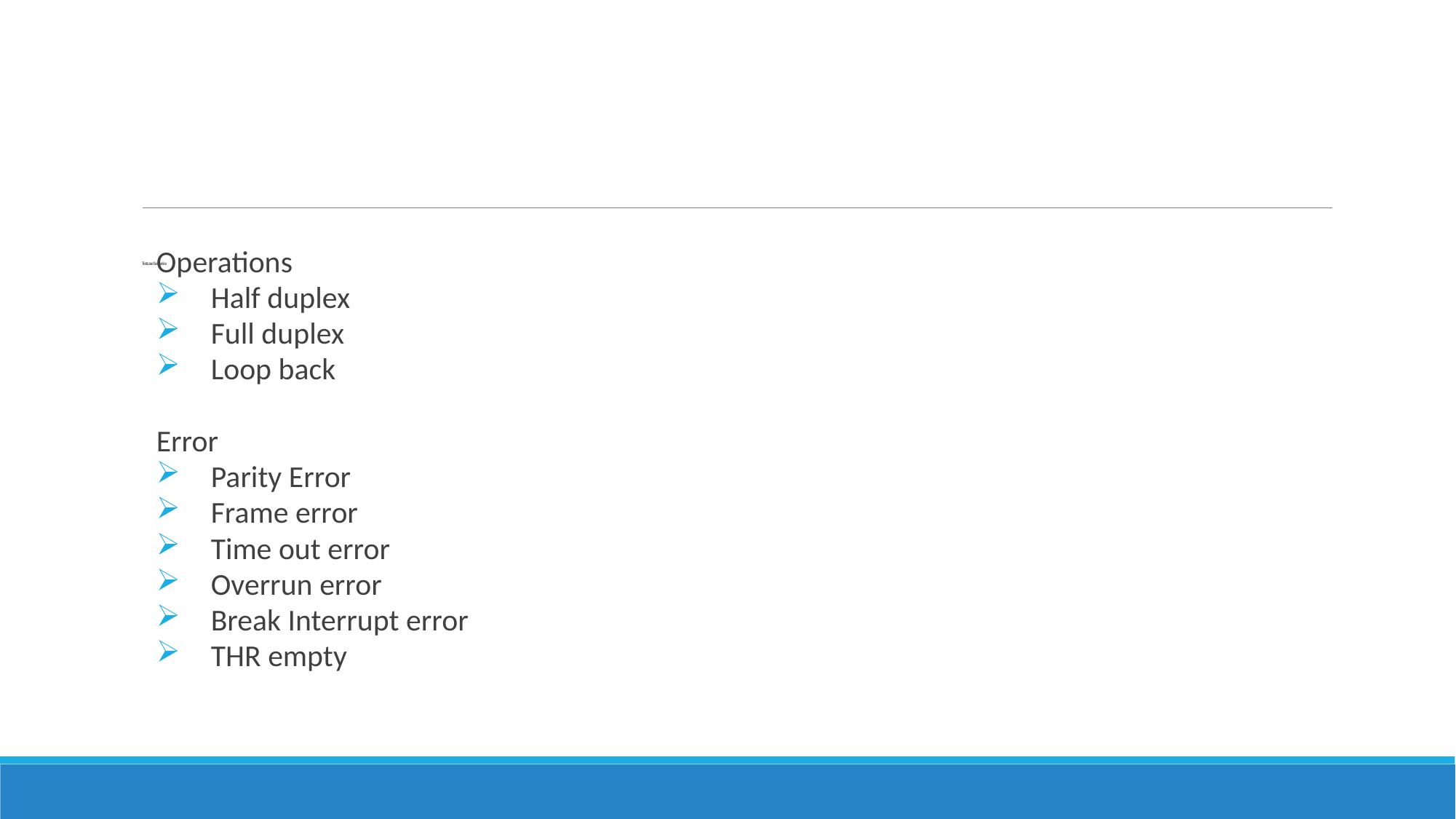

# Testcase Scenarios
Operations
Half duplex
Full duplex
Loop back

Error
Parity Error
Frame error
Time out error
Overrun error
Break Interrupt error
THR empty